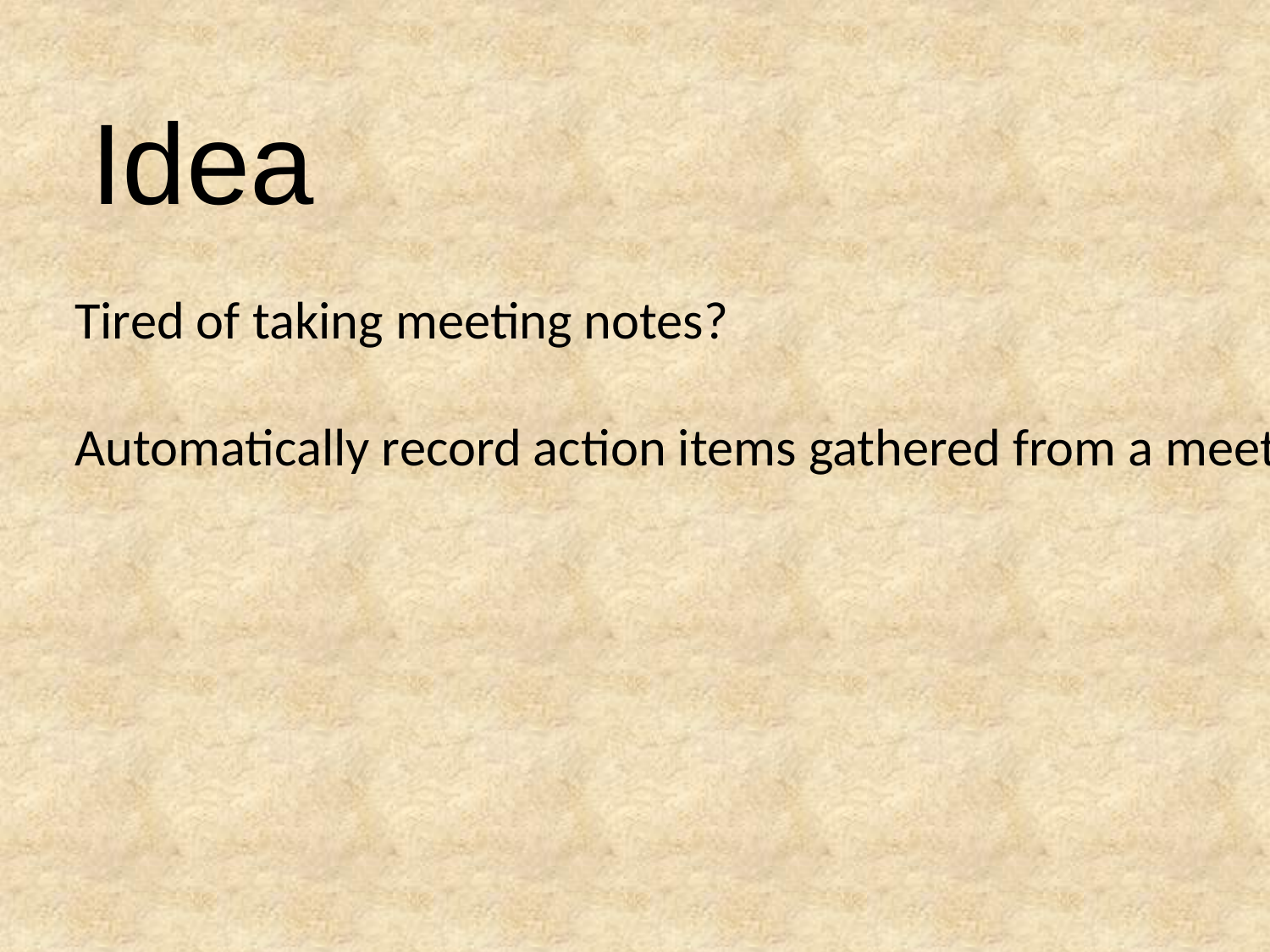

Idea
Tired of taking meeting notes?

Automatically record action items gathered from a meeting.